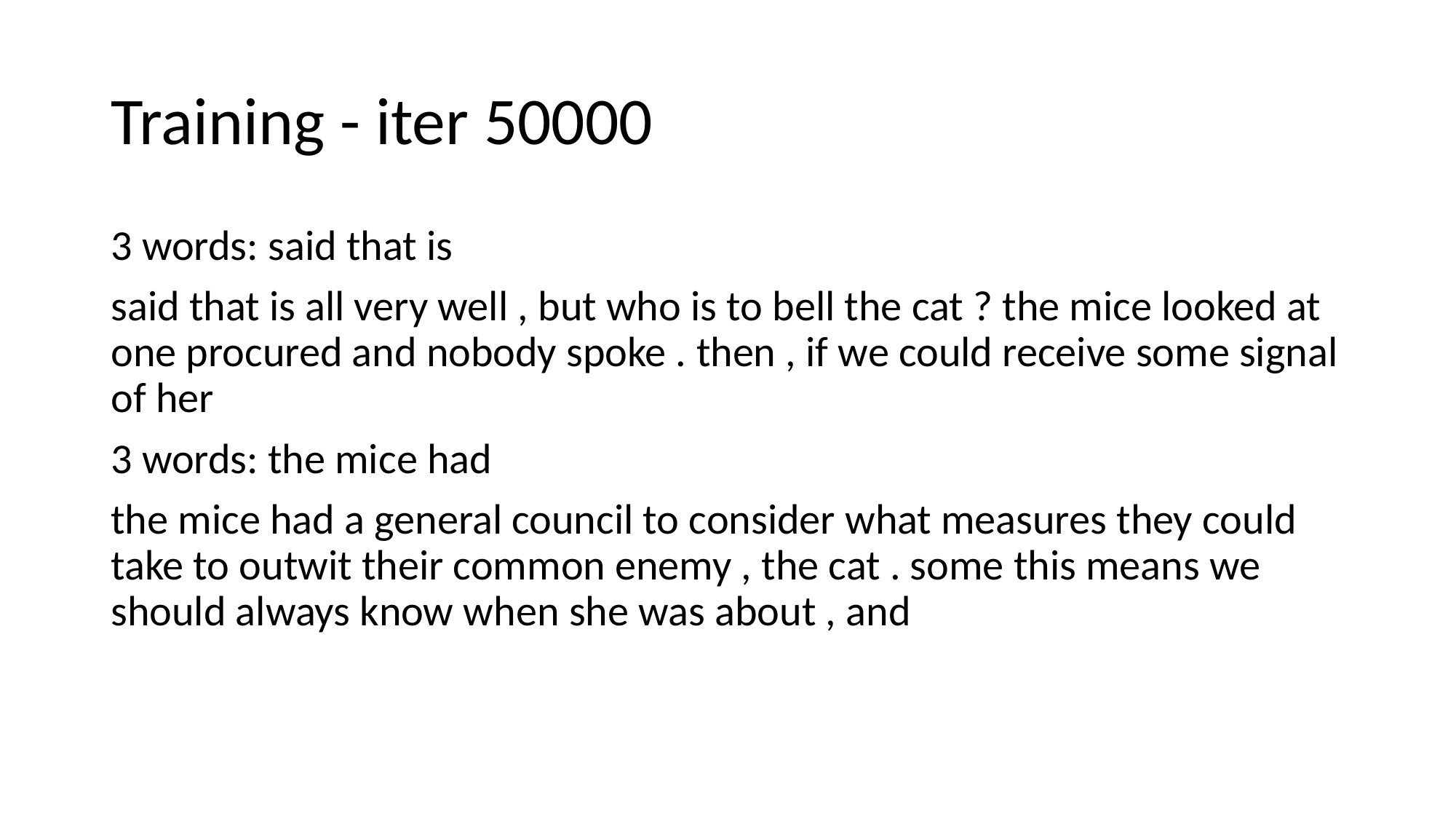

# Training - iter 50000
3 words: said that is
said that is all very well , but who is to bell the cat ? the mice looked at one procured and nobody spoke . then , if we could receive some signal of her
3 words: the mice had
the mice had a general council to consider what measures they could take to outwit their common enemy , the cat . some this means we should always know when she was about , and